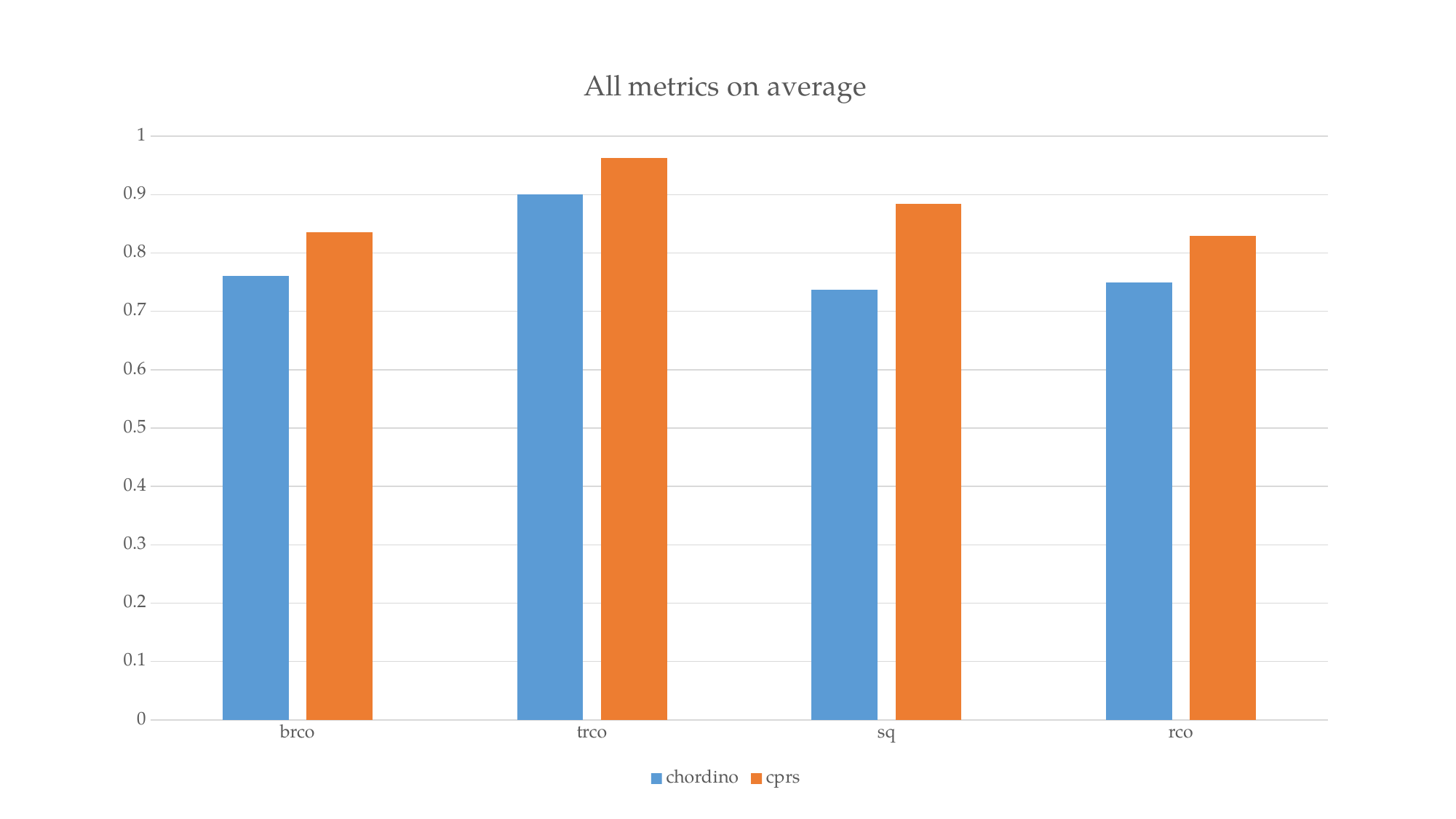

### Chart: All metrics on average

| Category | chordino | cprs |
|---|---|---|
| brco | 0.76082 | 0.8352300000000001 |
| trco | 0.90058 | 0.96272 |
| sq | 0.73681 | 0.88394 |
| rco | 0.74954 | 0.8296899999999999 |